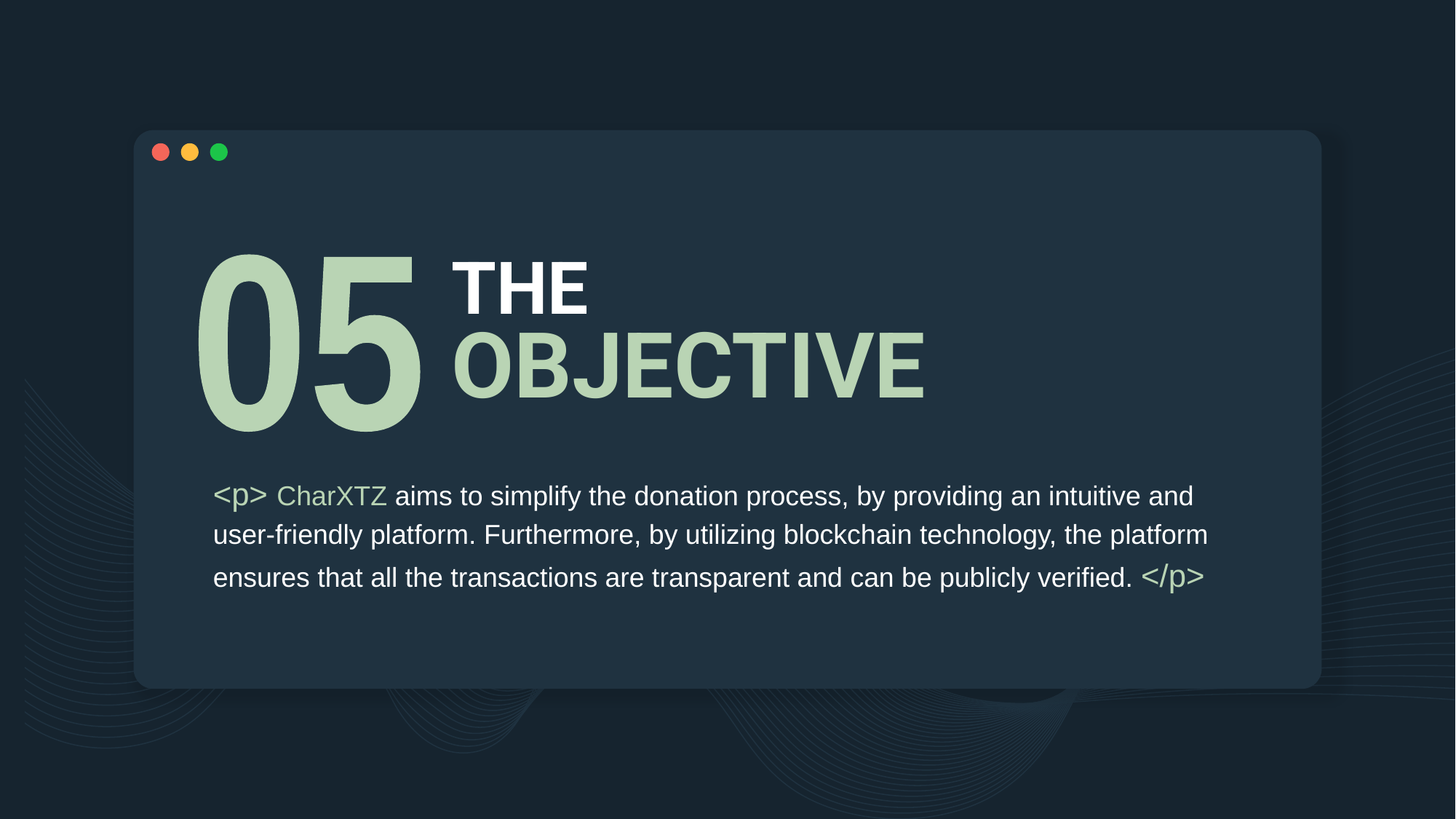

# THE OBJECTIVE
05
<p> CharXTZ aims to simplify the donation process, by providing an intuitive and user-friendly platform. Furthermore, by utilizing blockchain technology, the platform ensures that all the transactions are transparent and can be publicly verified. </p>